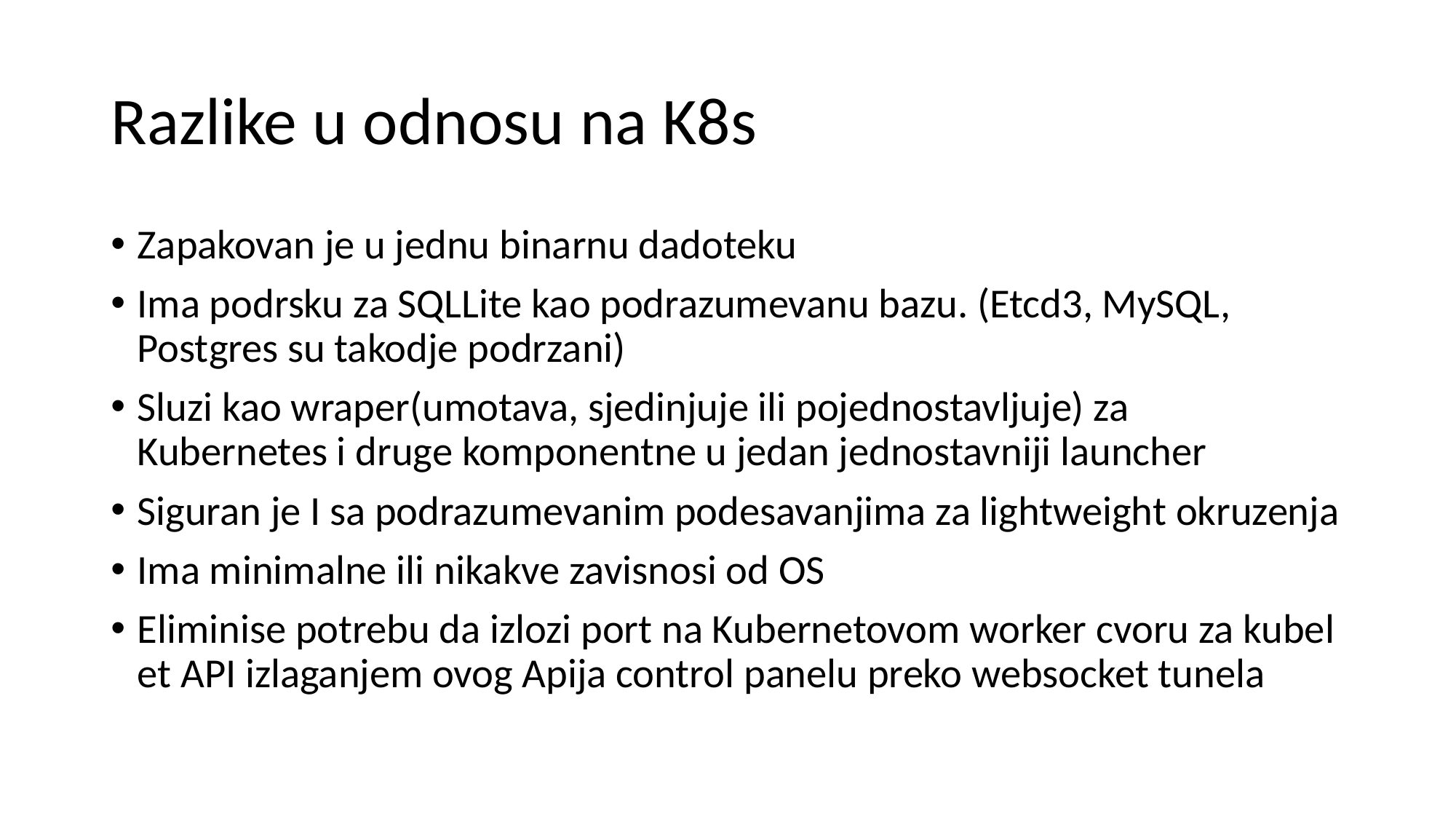

# Razlike u odnosu na K8s
Zapakovan je u jednu binarnu dadoteku
Ima podrsku za SQLLite kao podrazumevanu bazu. (Etcd3, MySQL, Postgres su takodje podrzani)
Sluzi kao wraper(umotava, sjedinjuje ili pojednostavljuje) za Kubernetes i druge komponentne u jedan jednostavniji launcher
Siguran je I sa podrazumevanim podesavanjima za lightweight okruzenja
Ima minimalne ili nikakve zavisnosi od OS
Eliminise potrebu da izlozi port na Kubernetovom worker cvoru za kubelet API izlaganjem ovog Apija control panelu preko websocket tunela